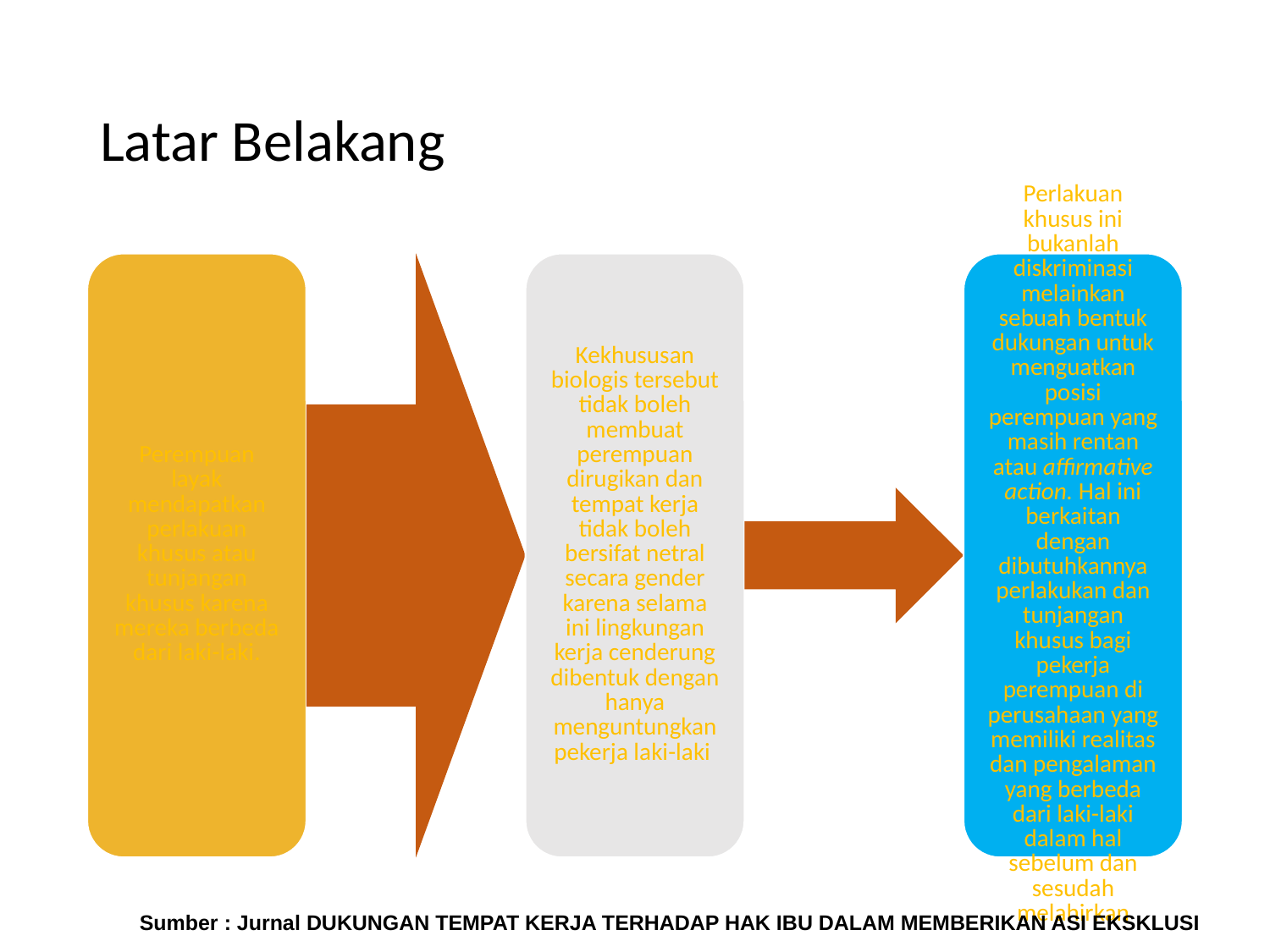

# Latar Belakang

Sumber : Jurnal DUKUNGAN TEMPAT KERJA TERHADAP HAK IBU DALAM MEMBERIKAN ASI EKSKLUSI